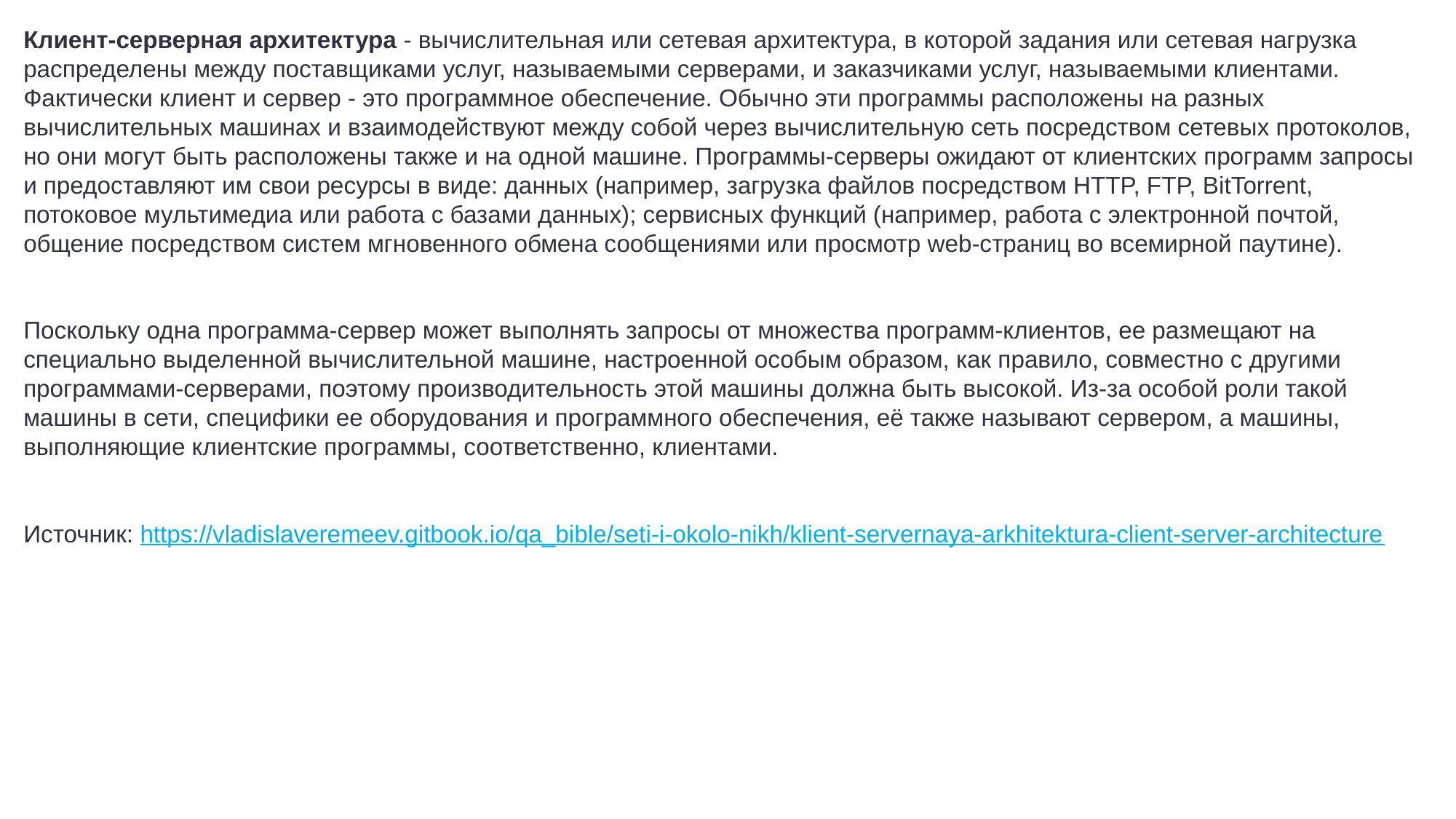

Клиент-серверная архитектура - вычислительная или сетевая архитектура, в которой задания или сетевая нагрузка распределены между поставщиками услуг, называемыми серверами, и заказчиками услуг, называемыми клиентами.
Фактически клиент и сервер - это программное обеспечение. Обычно эти программы расположены на разных вычислительных машинах и взаимодействуют между собой через вычислительную сеть посредством сетевых протоколов, но они могут быть расположены также и на одной машине. Программы-серверы ожидают от клиентских программ запросы и предоставляют им свои ресурсы в виде: данных (например, загрузка файлов посредством HTTP, FTP, BitTorrent, потоковое мультимедиа или работа с базами данных); сервисных функций (например, работа с электронной почтой, общение посредством систем мгновенного обмена сообщениями или просмотр web-страниц во всемирной паутине).

Поскольку одна программа-сервер может выполнять запросы от множества программ-клиентов, ее размещают на специально выделенной вычислительной машине, настроенной особым образом, как правило, совместно с другими программами-серверами, поэтому производительность этой машины должна быть высокой. Из-за особой роли такой машины в сети, специфики ее оборудования и программного обеспечения, её также называют сервером, а машины, выполняющие клиентские программы, соответственно, клиентами.

Источник: https://vladislaveremeev.gitbook.io/qa_bible/seti-i-okolo-nikh/klient-servernaya-arkhitektura-client-server-architecture